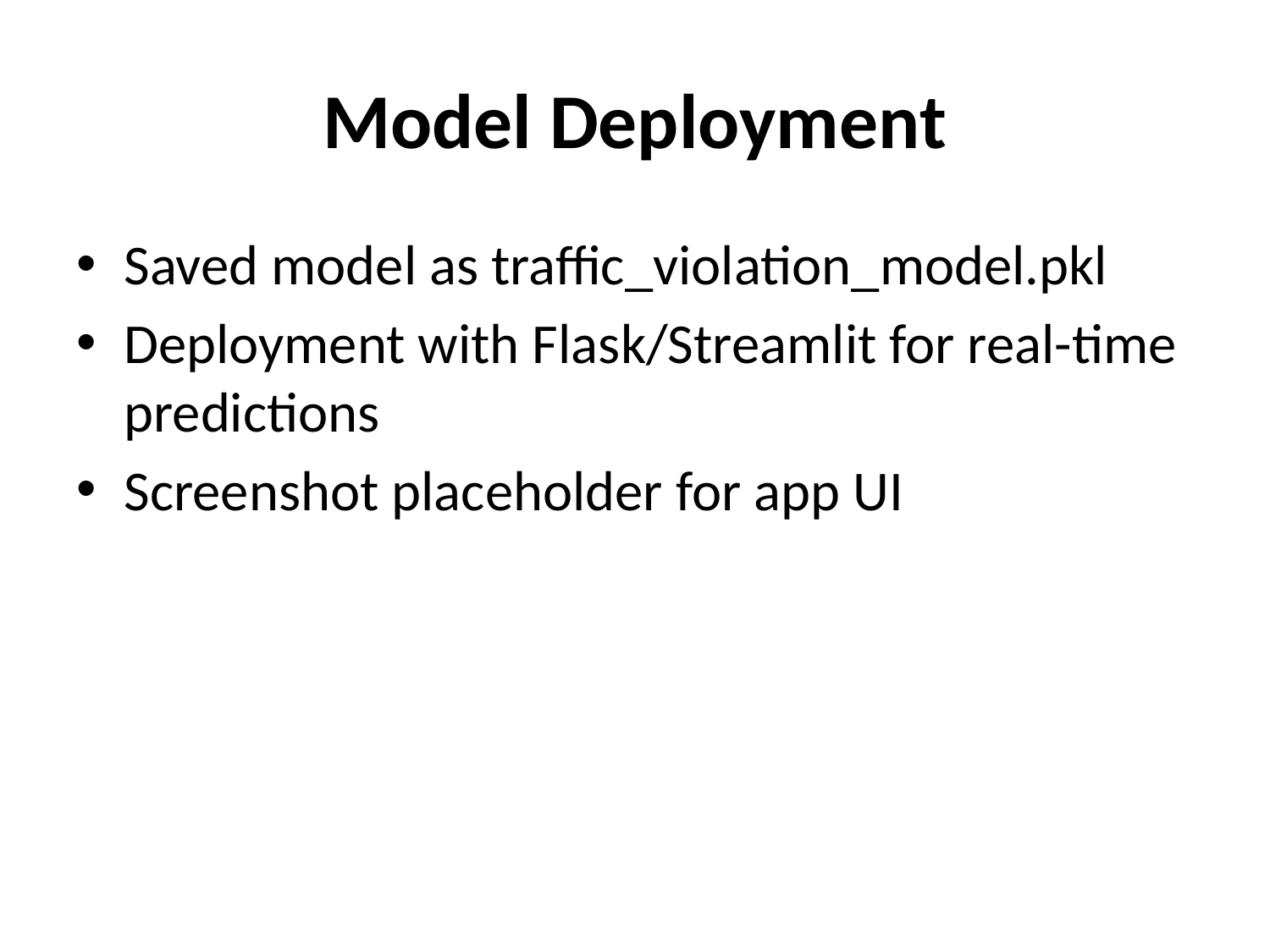

# Model Deployment
Saved model as traffic_violation_model.pkl
Deployment with Flask/Streamlit for real-time predictions
Screenshot placeholder for app UI